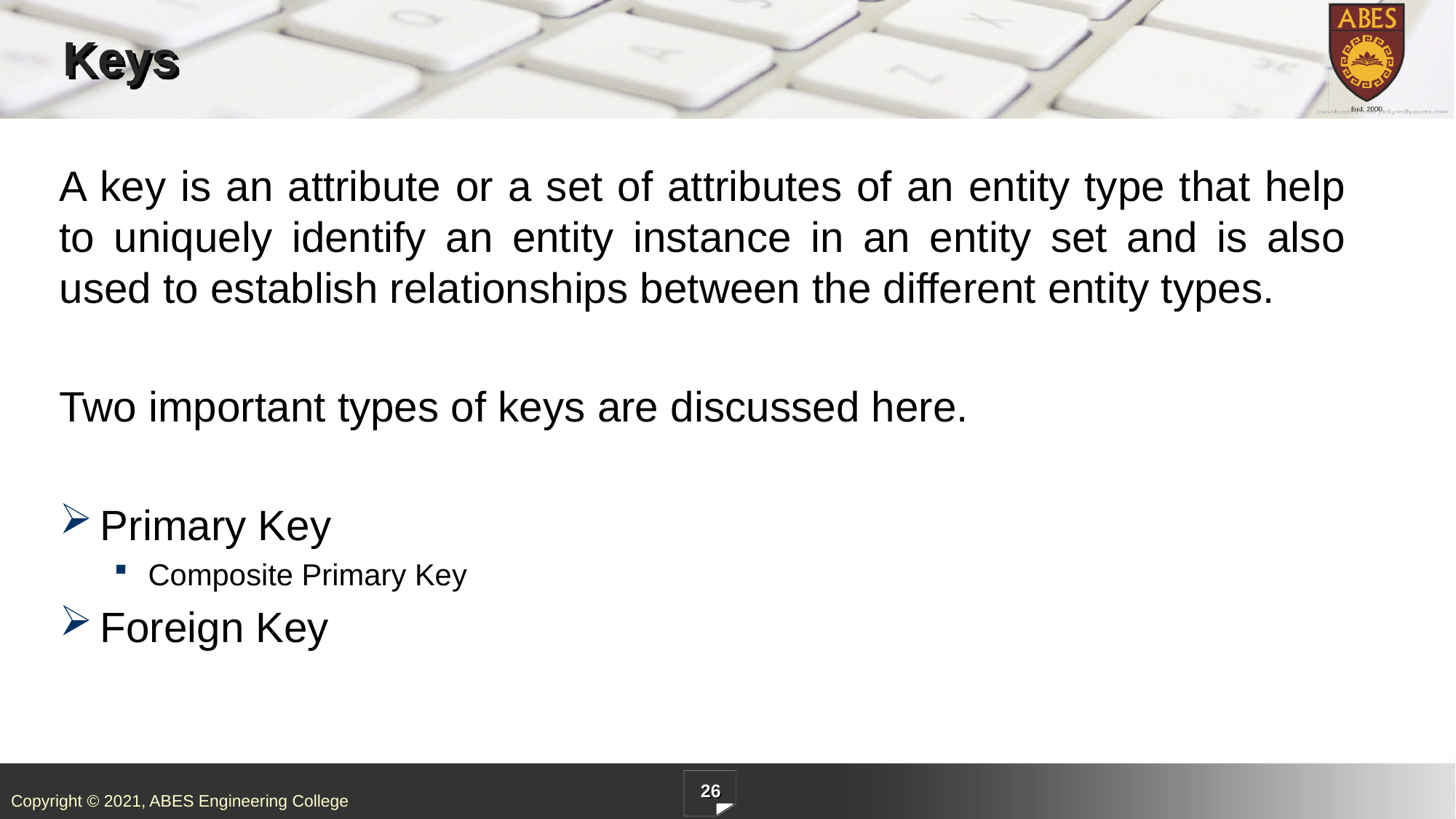

# Keys
A key is an attribute or a set of attributes of an entity type that help to uniquely identify an entity instance in an entity set and is also used to establish relationships between the different entity types.

Two important types of keys are discussed here.

Primary Key
Composite Primary Key
Foreign Key

26